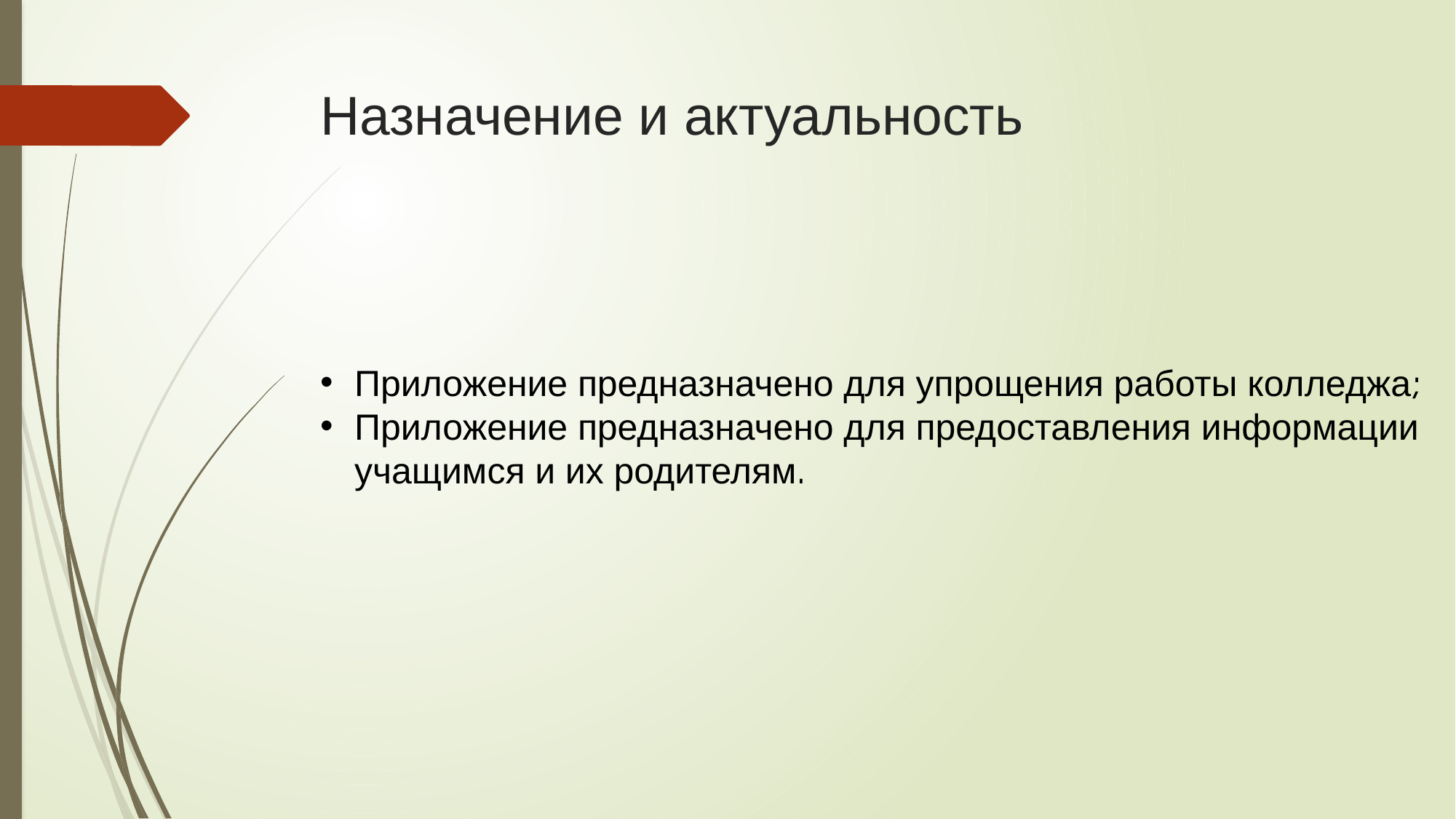

# Назначение и актуальность
Приложение предназначено для упрощения работы колледжа;
Приложение предназначено для предоставления информации учащимся и их родителям.